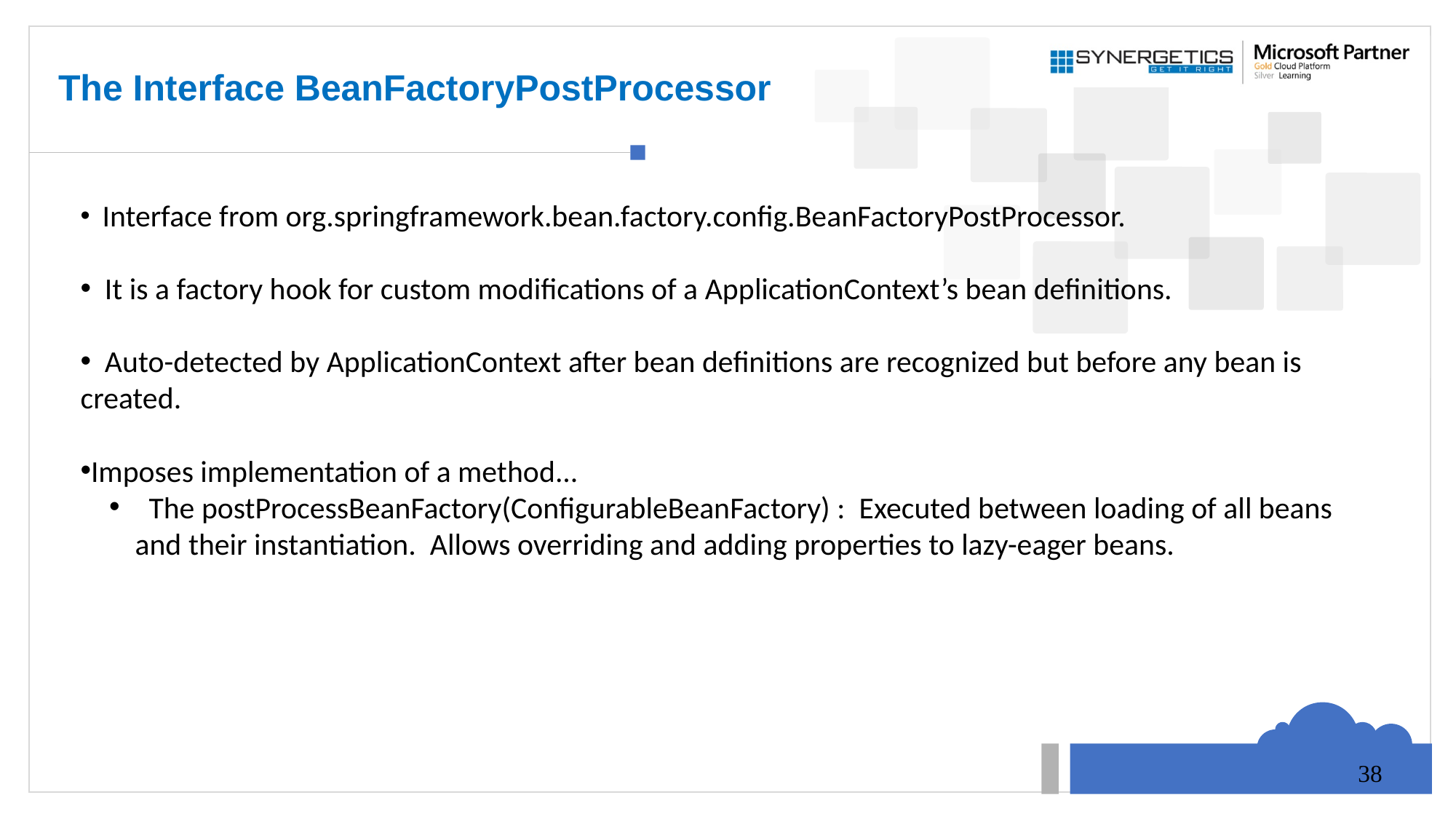

# The Interface BeanFactoryPostProcessor
  Interface from org.springframework.bean.factory.config.BeanFactoryPostProcessor.

  It is a factory hook for custom modifications of a ApplicationContext’s bean definitions.

  Auto-detected by ApplicationContext after bean definitions are recognized but before any bean is created.

Imposes implementation of a method...
  The postProcessBeanFactory(ConfigurableBeanFactory) :  Executed between loading of all beans and their instantiation.  Allows overriding and adding properties to lazy-eager beans.